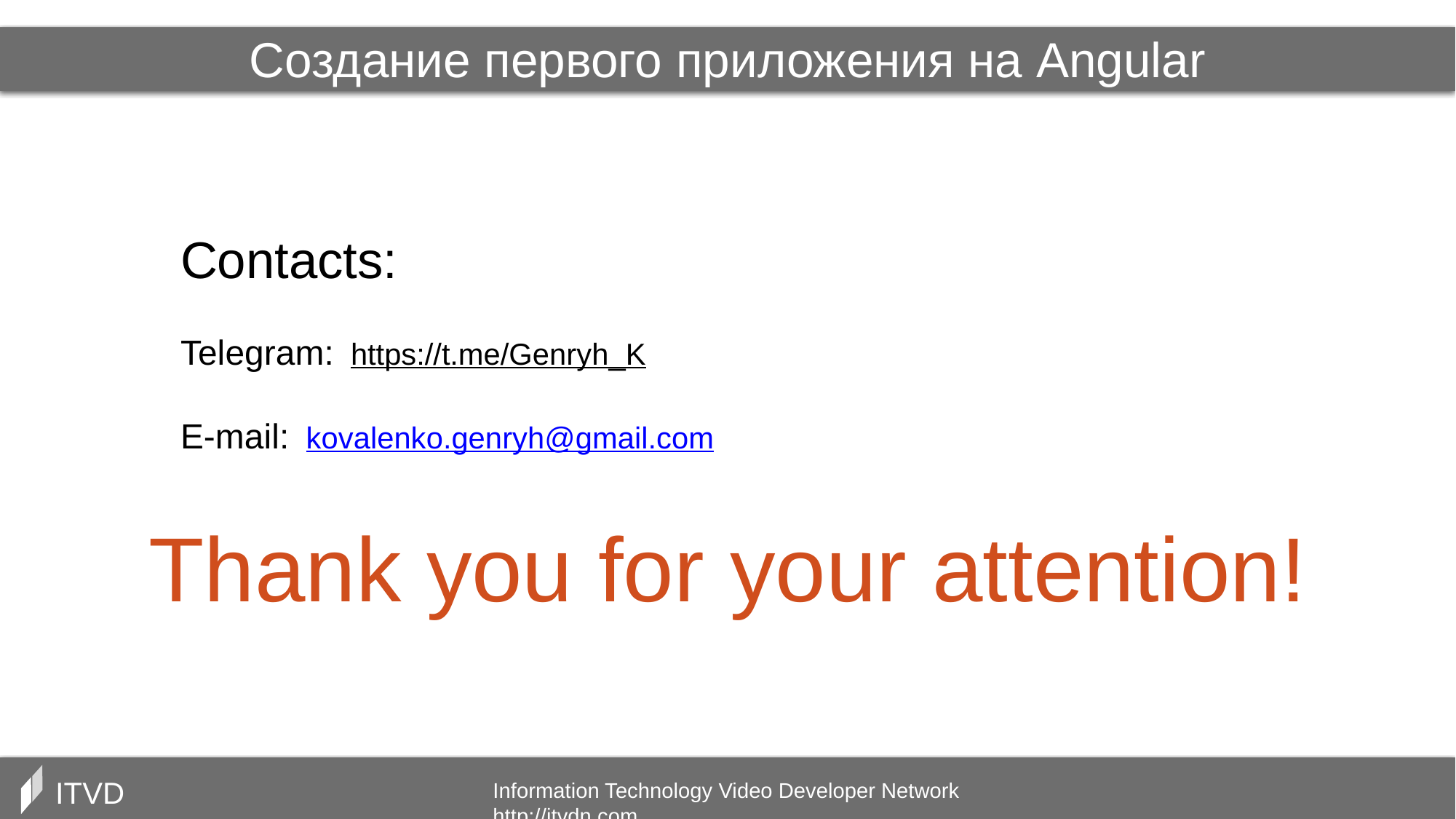

Создание первого приложения на Angular
Contacts:
Telegram:  https://t.me/Genryh_K
E-mail:  kovalenko.genryh@gmail.com
Thank you for your attention!

ITVDN
ITVDN
Information Technology Video Developer Network                                                       http://itvdn.com
Information Technology Video Developer Network                                                       http://itvdn.com